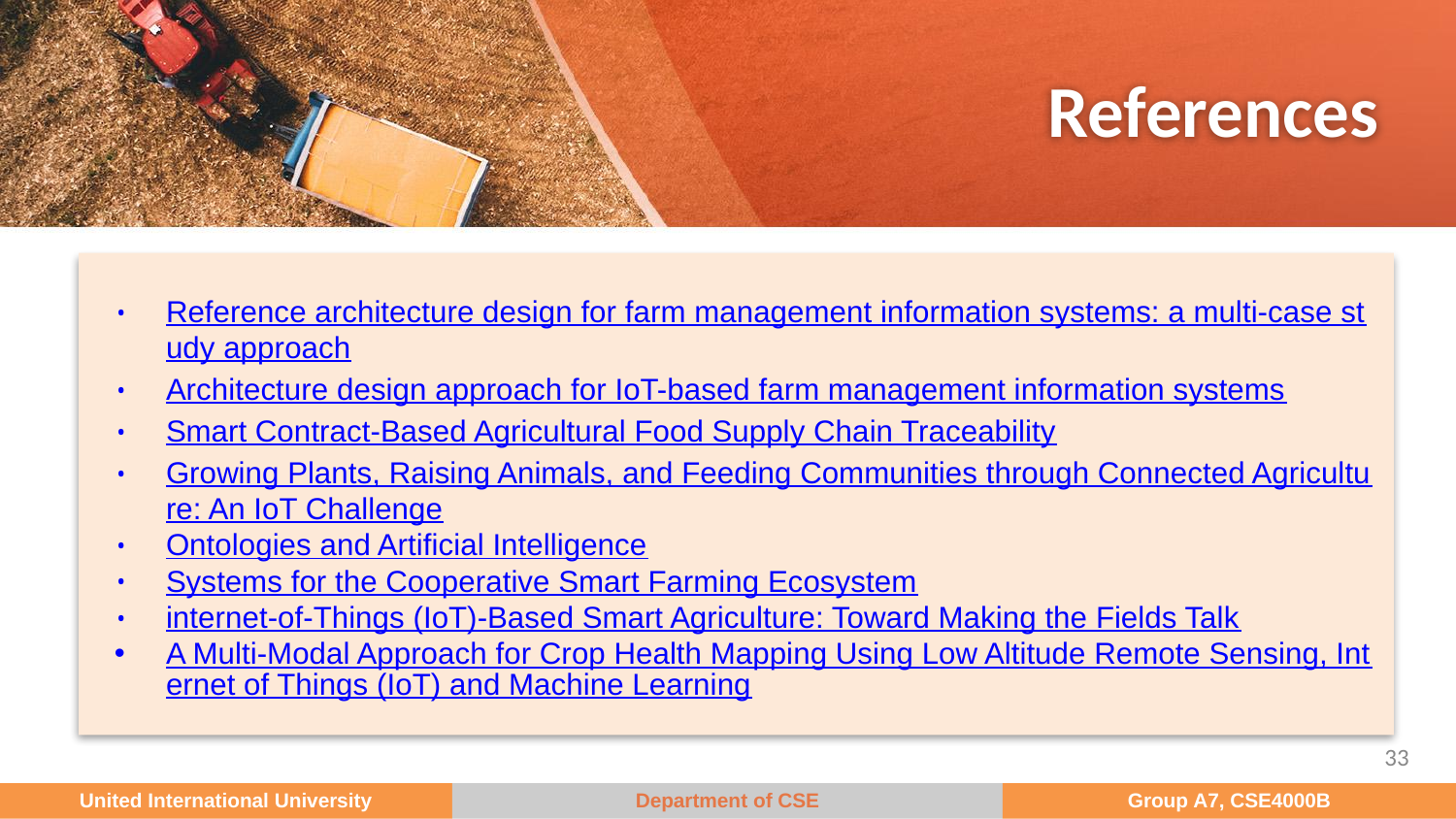

# References

Reference architecture design for farm management information systems: a multi-case study approach
Architecture design approach for IoT-based farm management information systems
Smart Contract-Based Agricultural Food Supply Chain Traceability
Growing Plants, Raising Animals, and Feeding Communities through Connected Agriculture: An IoT Challenge
Ontologies and Artificial Intelligence
Systems for the Cooperative Smart Farming Ecosystem
internet-of-Things (IoT)-Based Smart Agriculture: Toward Making the Fields Talk
A Multi-Modal Approach for Crop Health Mapping Using Low Altitude Remote Sensing, Internet of Things (IoT) and Machine Learning

33